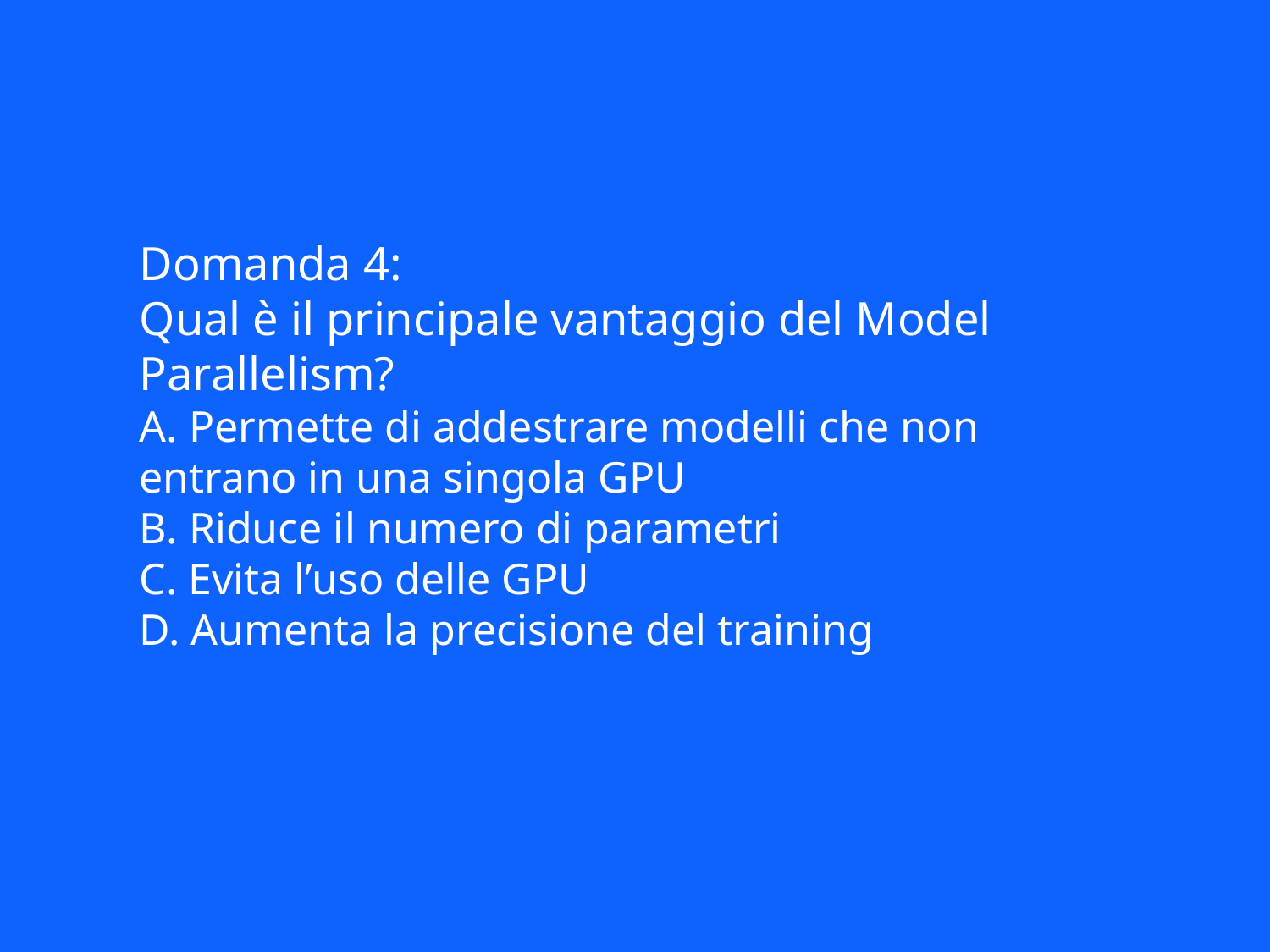

Domanda 4:
Qual è il principale vantaggio del Model Parallelism?
A. Permette di addestrare modelli che non entrano in una singola GPU
B. Riduce il numero di parametri
C. Evita l’uso delle GPU
D. Aumenta la precisione del training